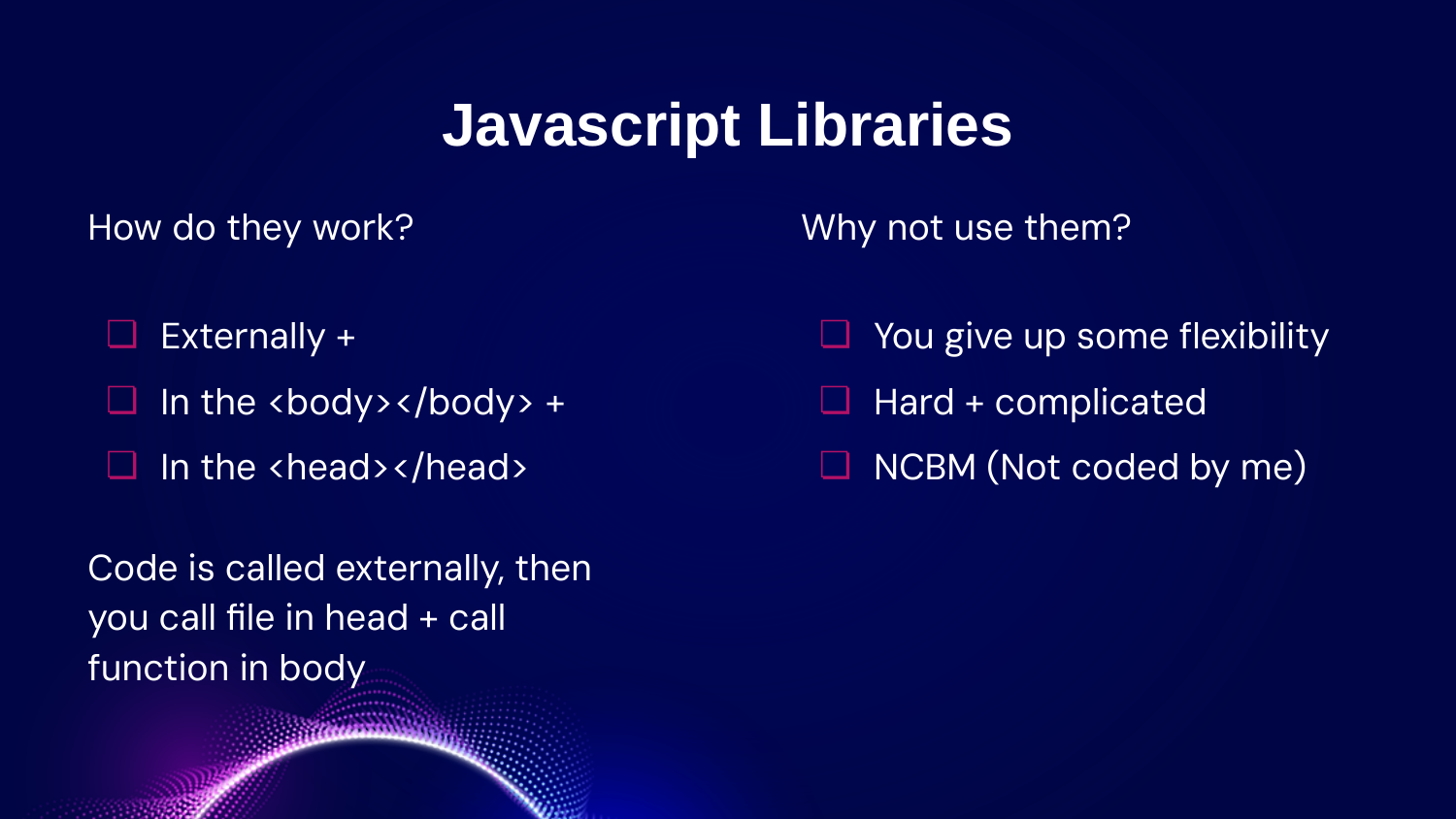

# Javascript Libraries
How do they work?

Externally +
In the <body></body> +
In the <head></head>

Code is called externally, then you call file in head + call function in body
Why not use them?

You give up some flexibility
Hard + complicated
NCBM (Not coded by me)